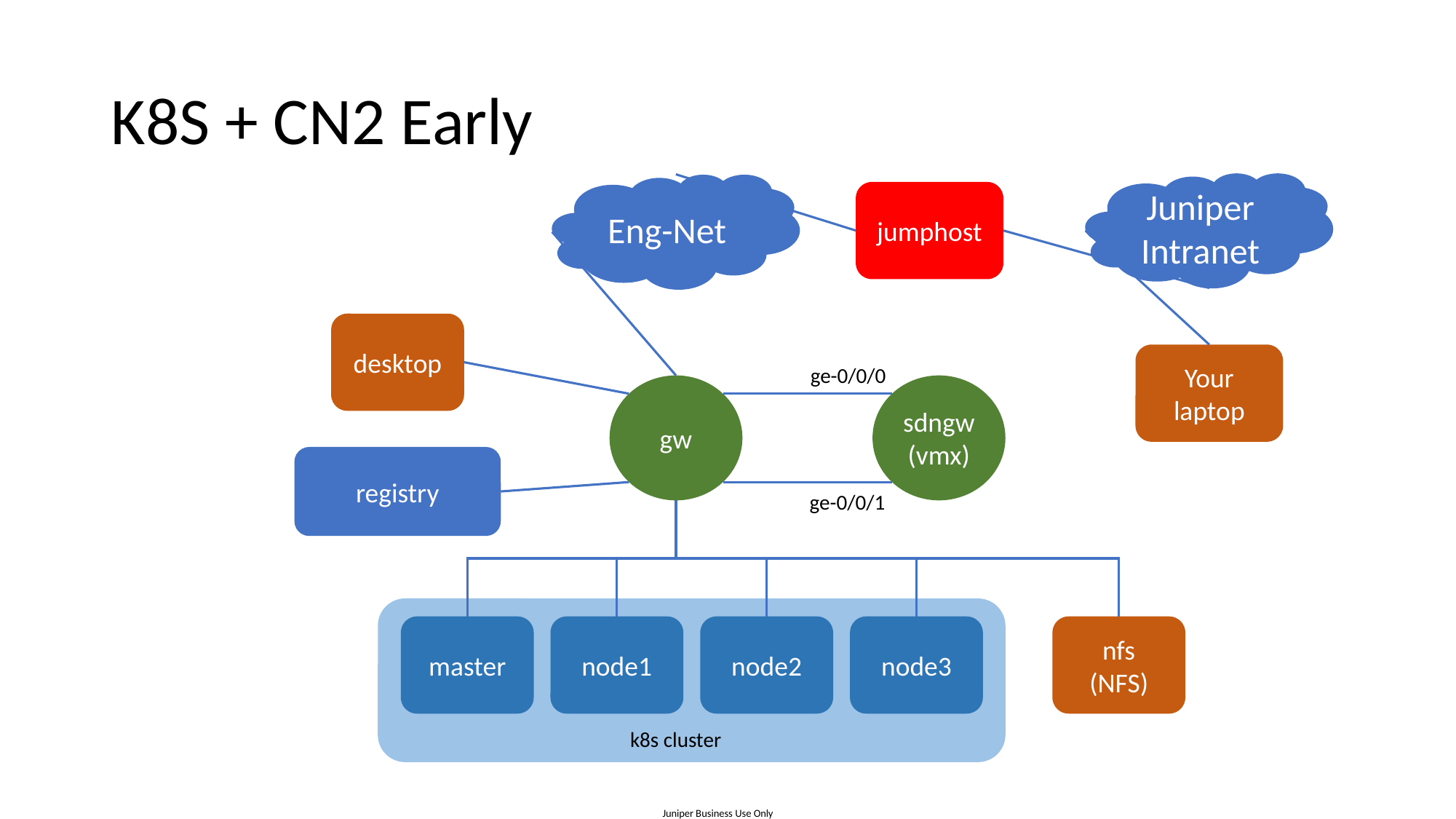

# K8S + CN2 Early
Juniper Intranet
Eng-Net
jumphost
desktop
Your laptop
ge-0/0/0
gw
sdngw
(vmx)
registry
ge-0/0/1

node1
node2
node3
nfs
(NFS)
master
k8s cluster